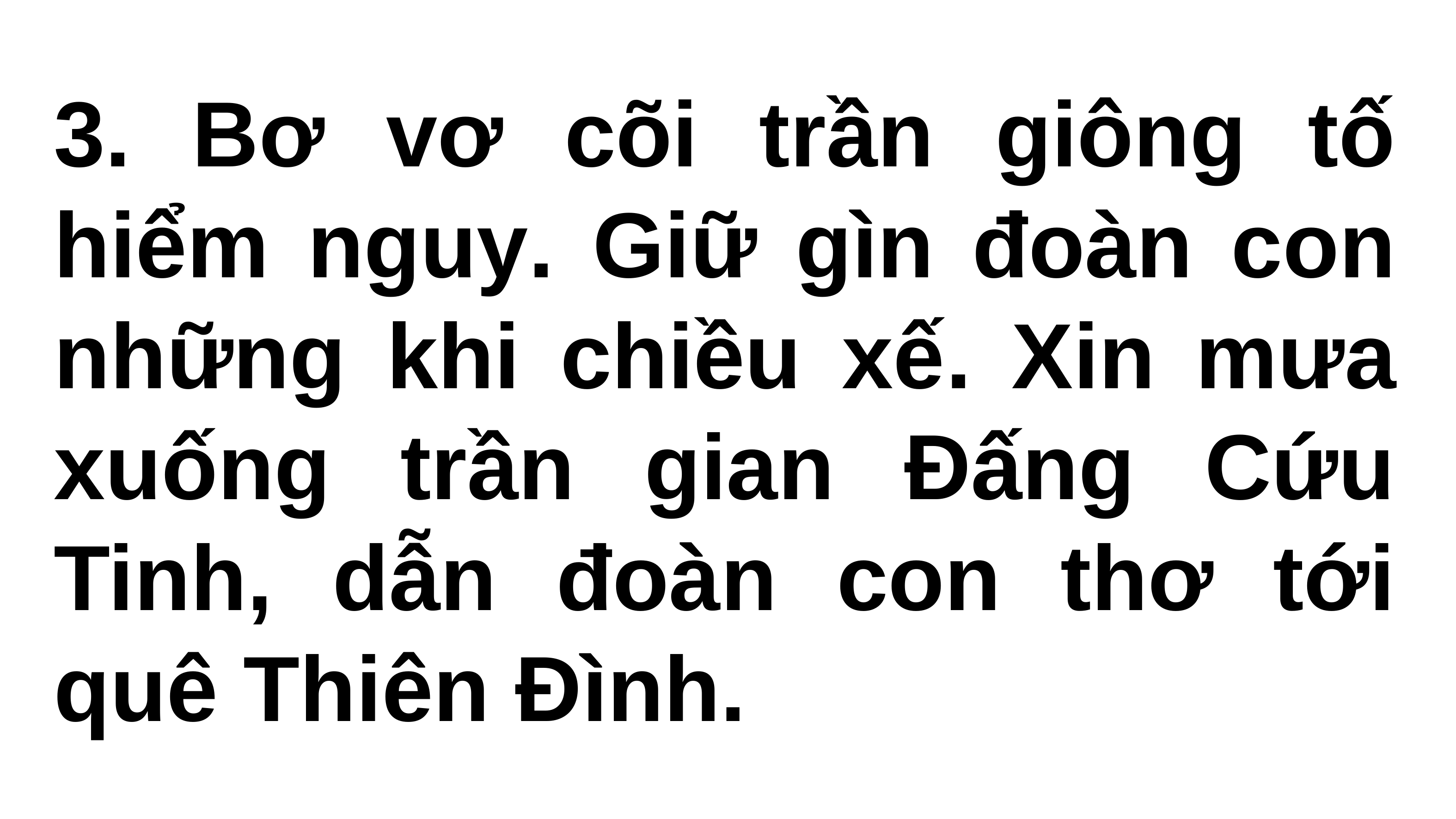

#
3. Bơ vơ cõi trần giông tố hiểm nguy. Giữ gìn đoàn con những khi chiều xế. Xin mưa xuống trần gian Ðấng Cứu Tinh, dẫn đoàn con thơ tới quê Thiên Ðình.